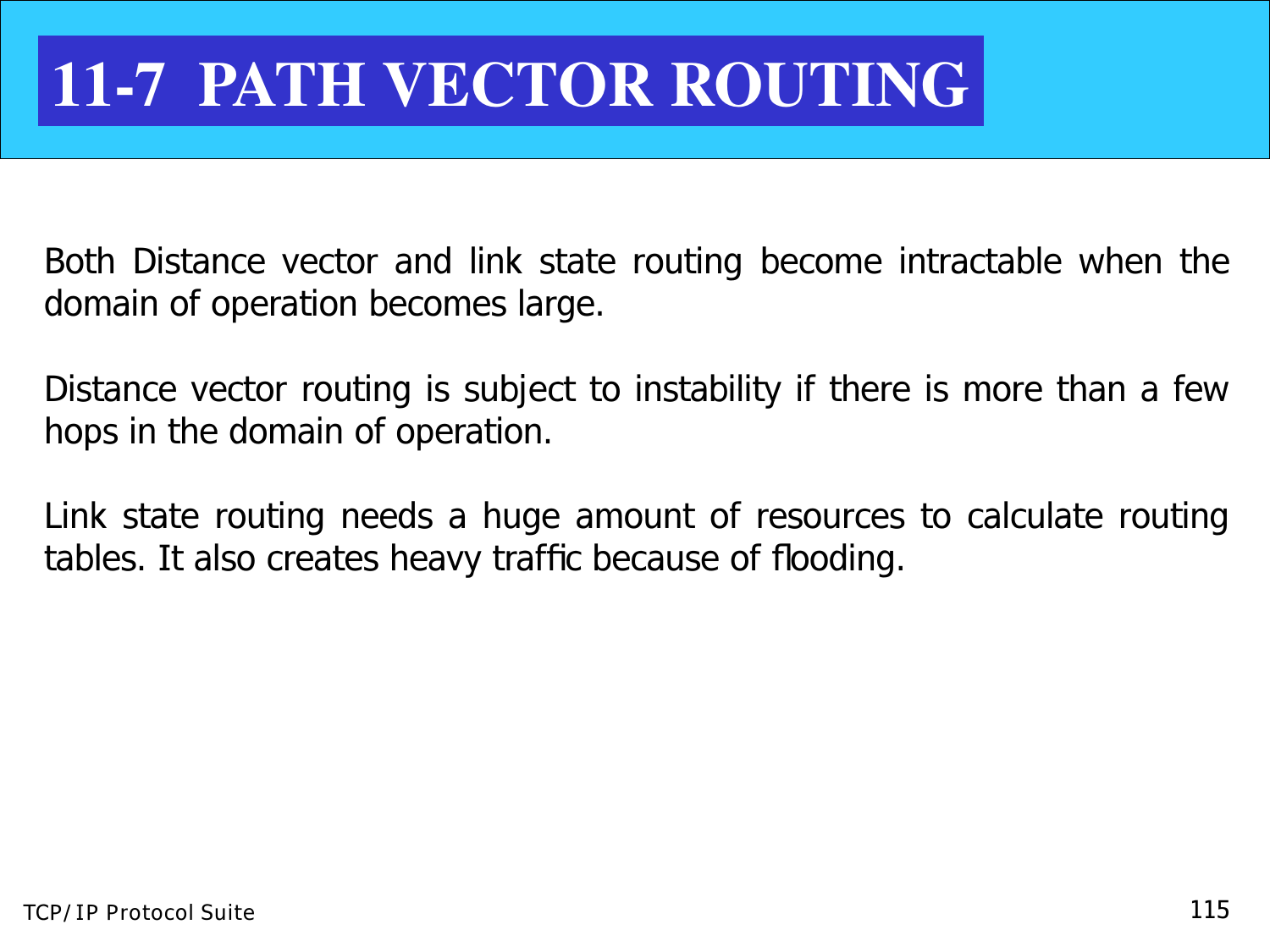

11-7  PATH VECTOR ROUTING
Both Distance vector and link state routing become intractable when the domain of operation becomes large.

Distance vector routing is subject to instability if there is more than a few hops in the domain of operation.

Link state routing needs a huge amount of resources to calculate routing tables. It also creates heavy traffic because of flooding.
115
TCP/IP Protocol Suite